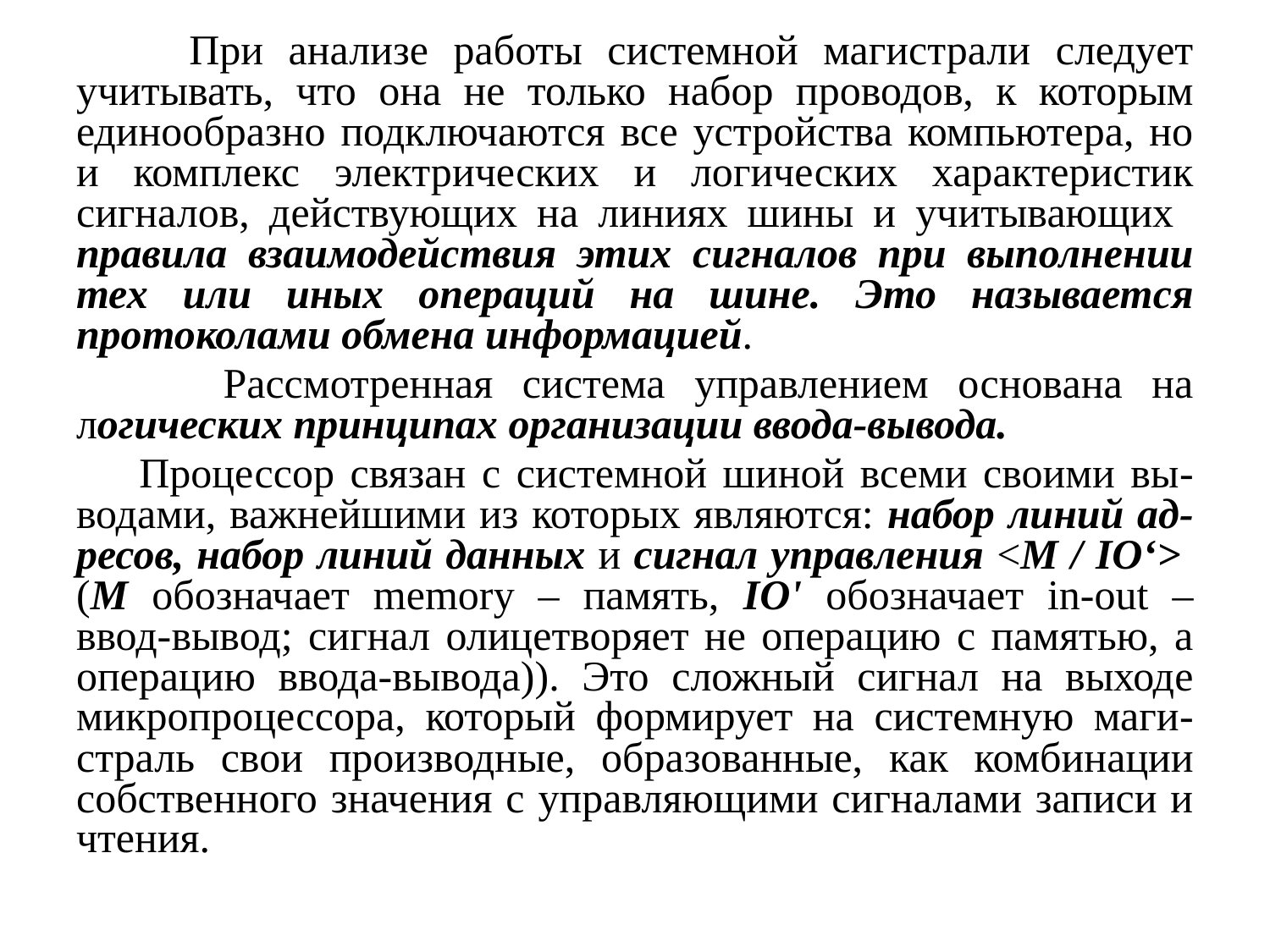

При анализе работы системной магистрали следует учитывать, что она не только набор проводов, к которым единообразно подключаются все устройства компьютера, но и комплекс электрических и логических характеристик сигналов, действующих на линиях шины и учитывающих  правила взаимодействия этих сигналов при выполнении тех или иных операций на шине. Это называется протоколами обмена информацией.
     Рассмотренная система управлением основана на логических принципах организации ввода-вывода.
    Процессор связан с системной шиной всеми своими вы-водами, важнейшими из которых являются: набор линий ад-ресов, набор линий данных и сигнал управления <М / IO‘>  (М обозначает memory – память, IO' обозначает in-out – ввод-вывод; сигнал олицетворяет не операцию с памятью, а операцию ввода-вывода)). Это сложный сигнал на выходе микропроцессора, который формирует на системную маги-страль свои производные, образованные, как комбинации собственного значения с управляющими сигналами записи и чтения.